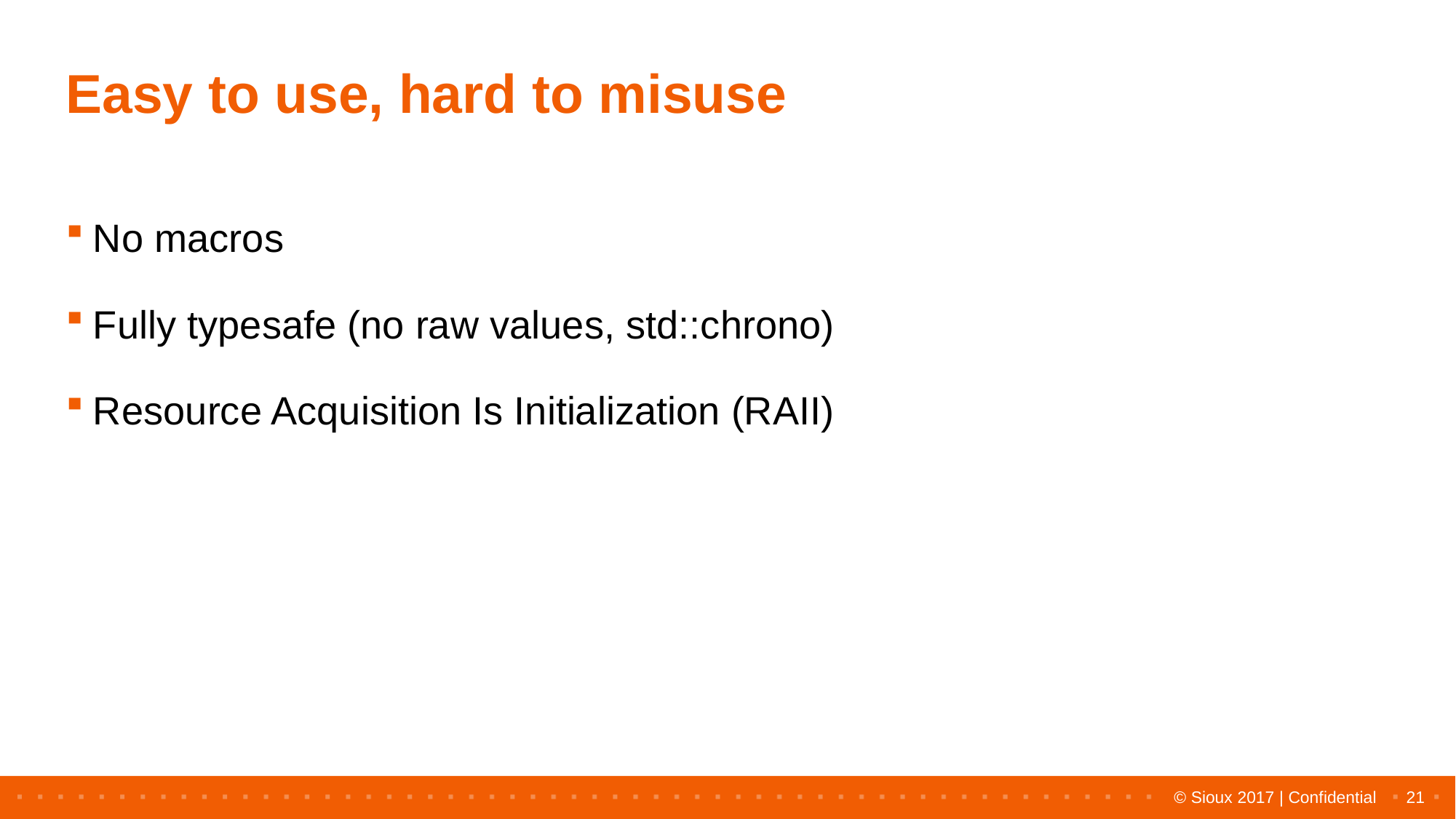

# Easy to use, hard to misuse
No macros
Fully typesafe (no raw values, std::chrono)
Resource Acquisition Is Initialization (RAII)
21
© Sioux 2017 | Confidential